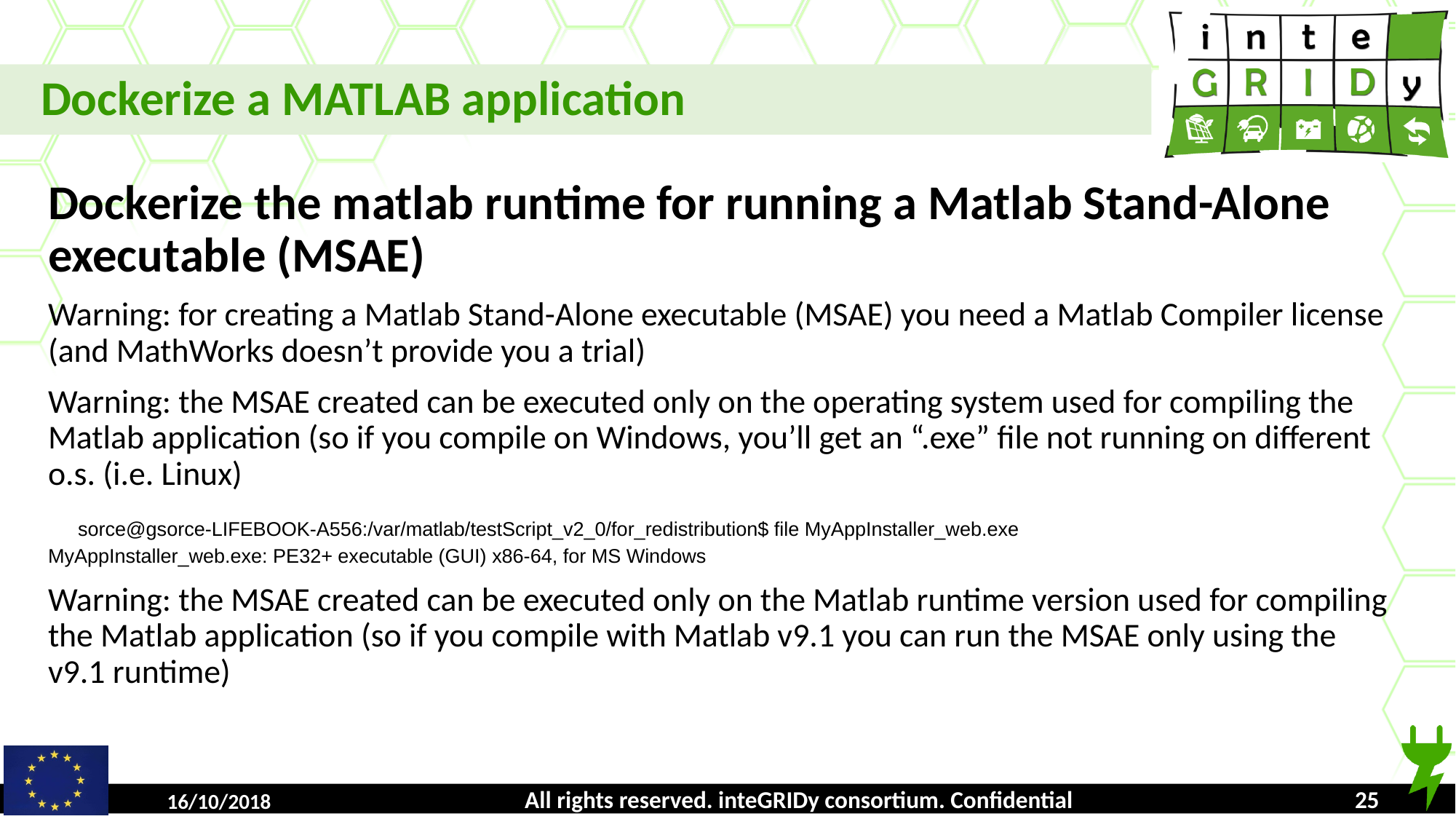

Dockerize a MATLAB application
Dockerize the matlab runtime for running a Matlab Stand-Alone executable (MSAE)
Warning: for creating a Matlab Stand-Alone executable (MSAE) you need a Matlab Compiler license (and MathWorks doesn’t provide you a trial)
Warning: the MSAE created can be executed only on the operating system used for compiling the Matlab application (so if you compile on Windows, you’ll get an “.exe” file not running on different o.s. (i.e. Linux)
    sorce@gsorce-LIFEBOOK-A556:/var/matlab/testScript_v2_0/for_redistribution$ file MyAppInstaller_web.exe
MyAppInstaller_web.exe: PE32+ executable (GUI) x86-64, for MS Windows
Warning: the MSAE created can be executed only on the Matlab runtime version used for compiling the Matlab application (so if you compile with Matlab v9.1 you can run the MSAE only using the v9.1 runtime)

All rights reserved. inteGRIDy consortium. Confidential
16/10/2018
25